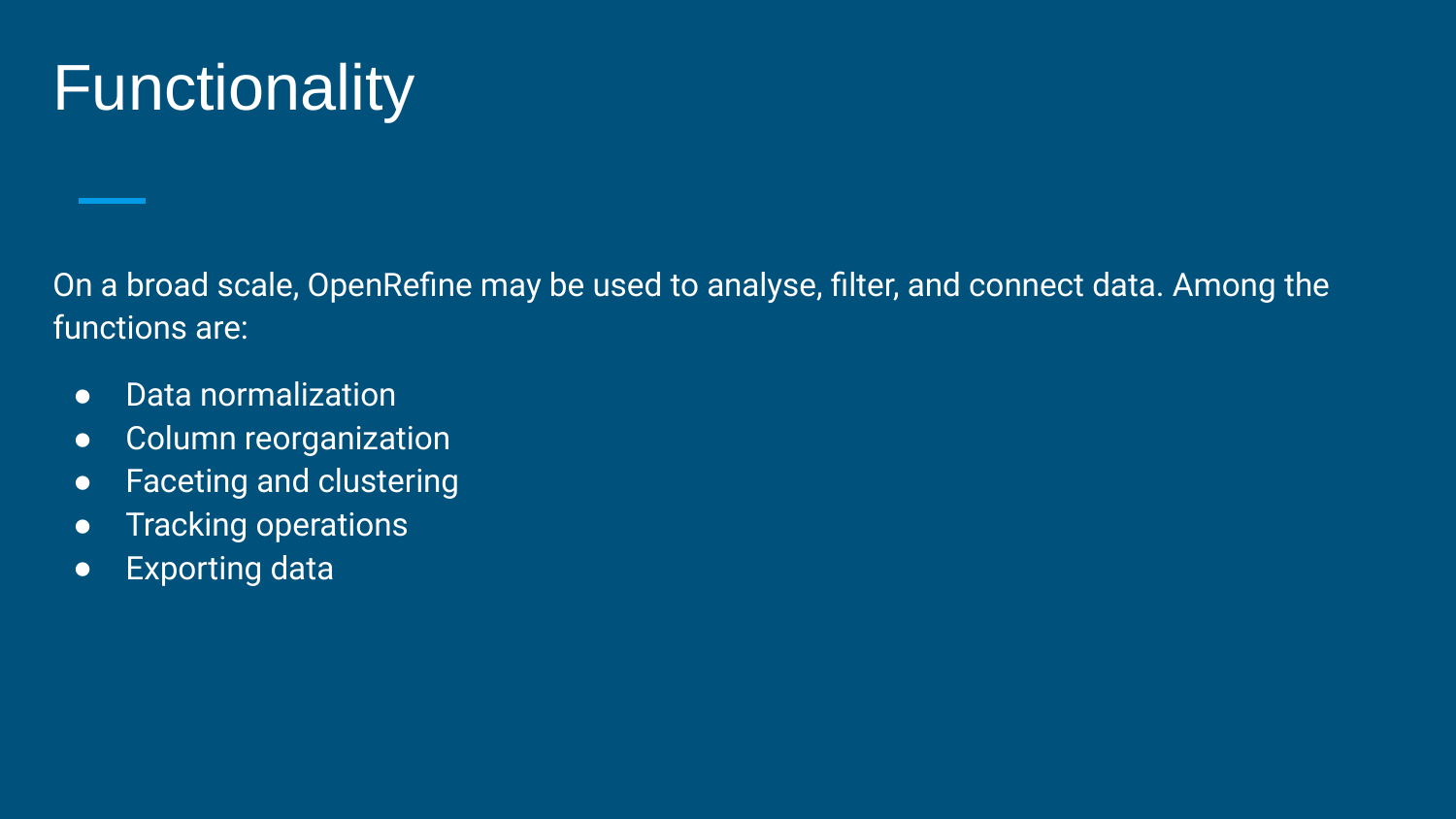

# Functionality
On a broad scale, OpenRefine may be used to analyse, filter, and connect data. Among the functions are:
Data normalization
Column reorganization
Faceting and clustering
Tracking operations
Exporting data